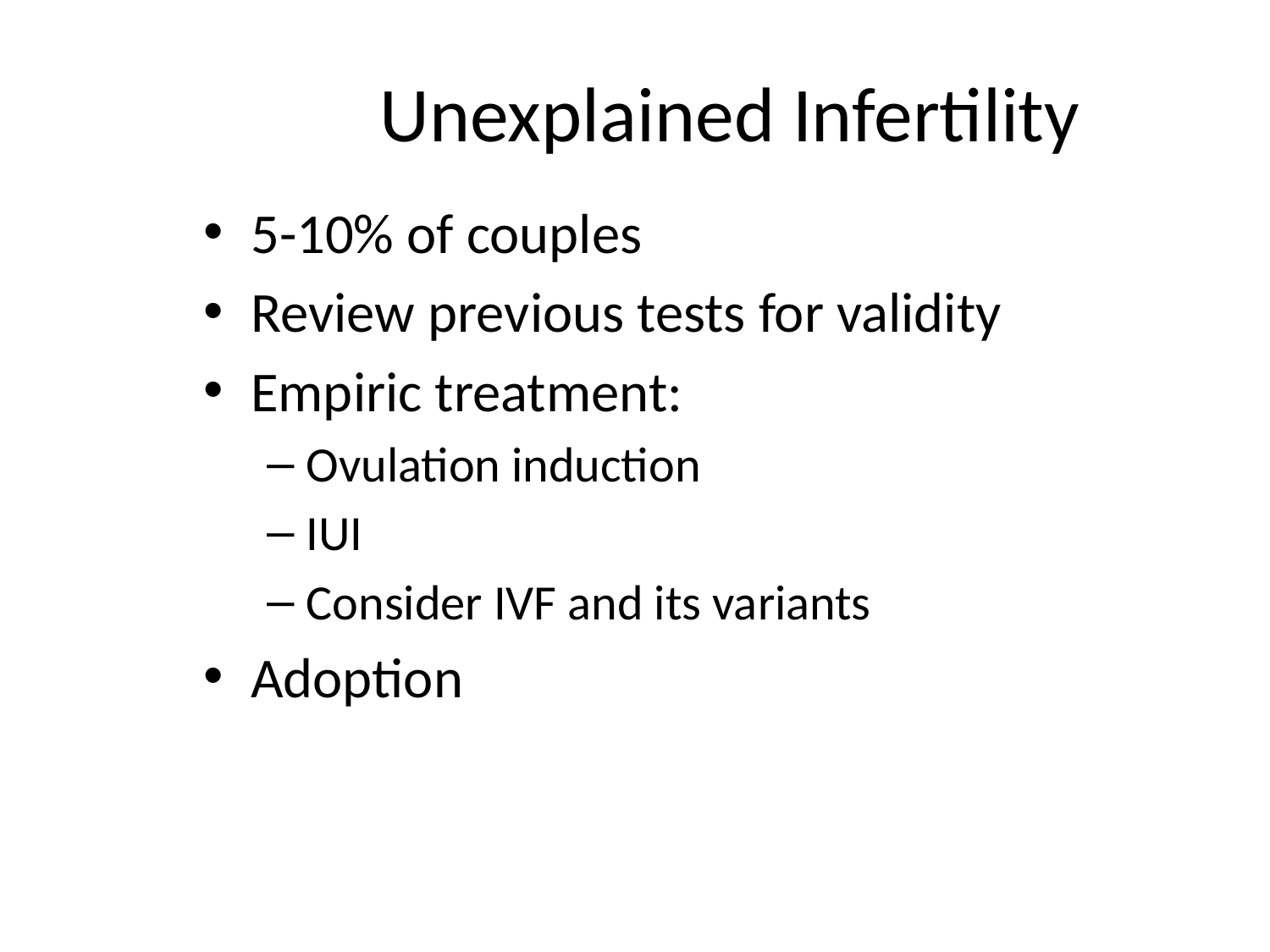

# Unexplained Infertility
5-10% of couples
Review previous tests for validity
Empiric treatment:
Ovulation induction
IUI
Consider IVF and its variants
Adoption